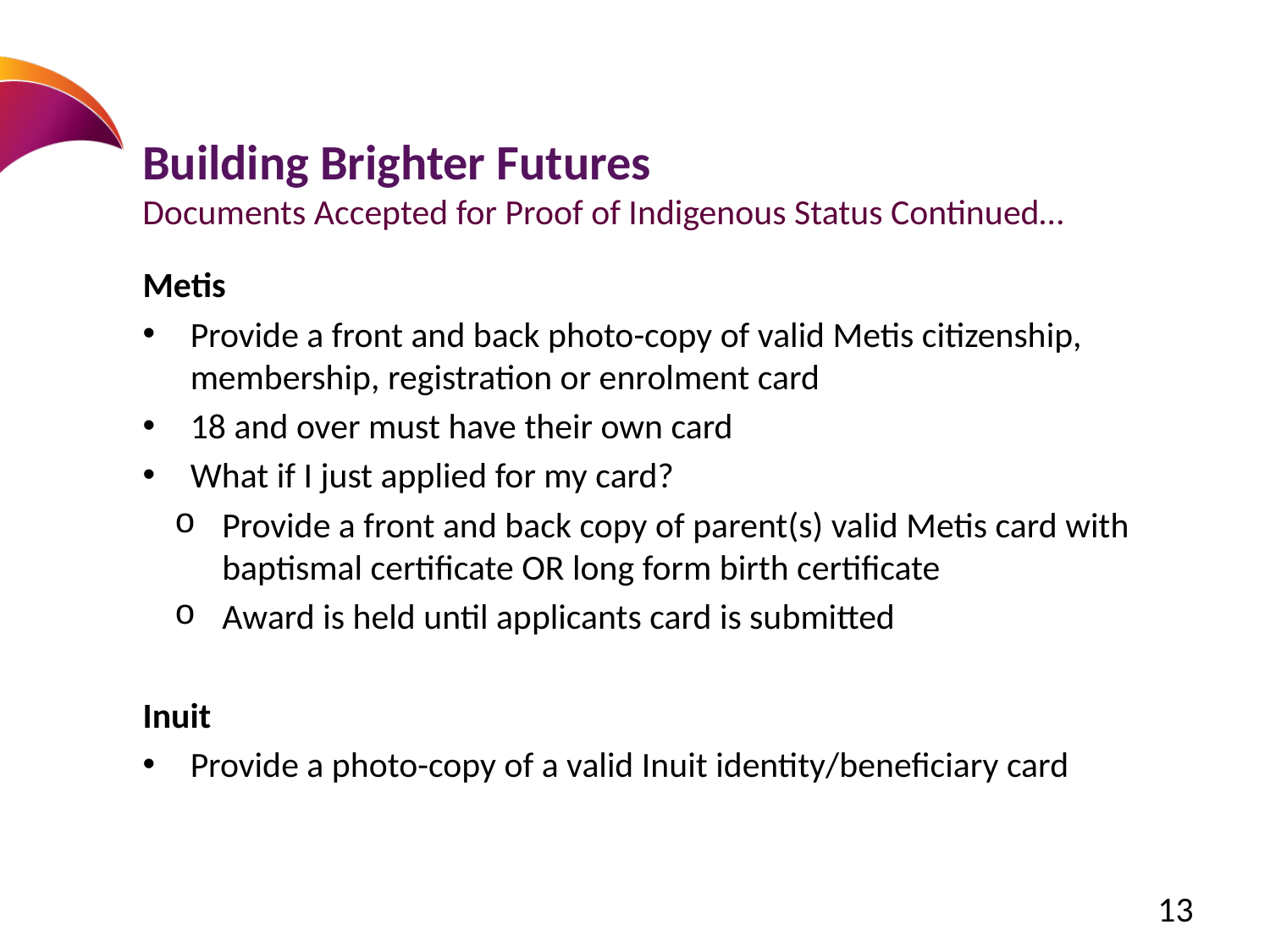

# Building Brighter Futures Documents Accepted for Proof of Indigenous Status Continued…
Metis
Provide a front and back photo-copy of valid Metis citizenship, membership, registration or enrolment card
18 and over must have their own card
What if I just applied for my card?
Provide a front and back copy of parent(s) valid Metis card with baptismal certificate OR long form birth certificate
Award is held until applicants card is submitted

Inuit
Provide a photo-copy of a valid Inuit identity/beneficiary card

13